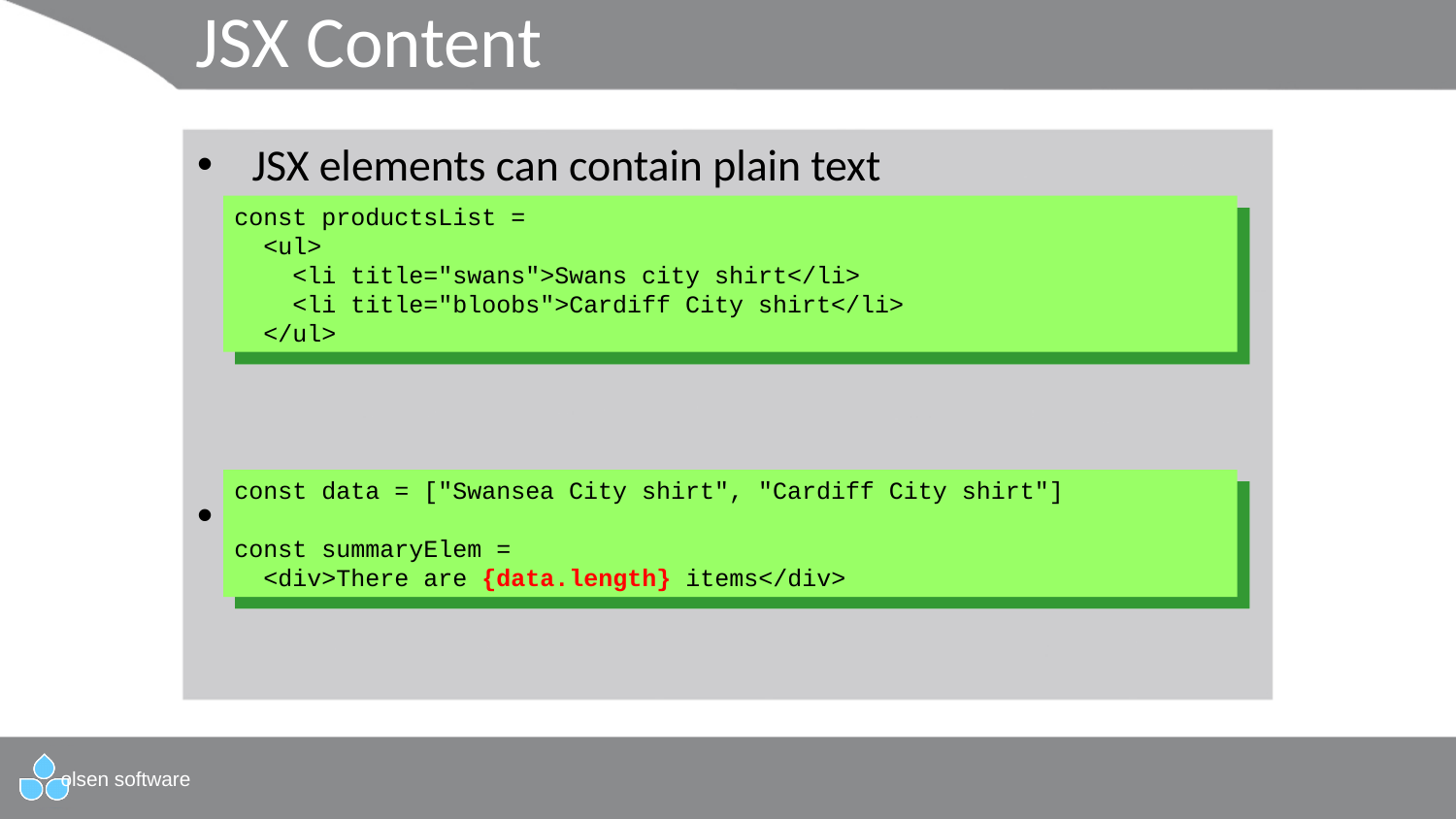

# JSX Content
JSX elements can contain plain text

JSX elements can contain JS expressions in {} braces

const productsList =
  <ul>
    <li title="swans">Swans city shirt</li>
    <li title="bloobs">Cardiff City shirt</li>
  </ul>
const data = ["Swansea City shirt", "Cardiff City shirt"]

const summaryElem =
  <div>There are {data.length} items</div>